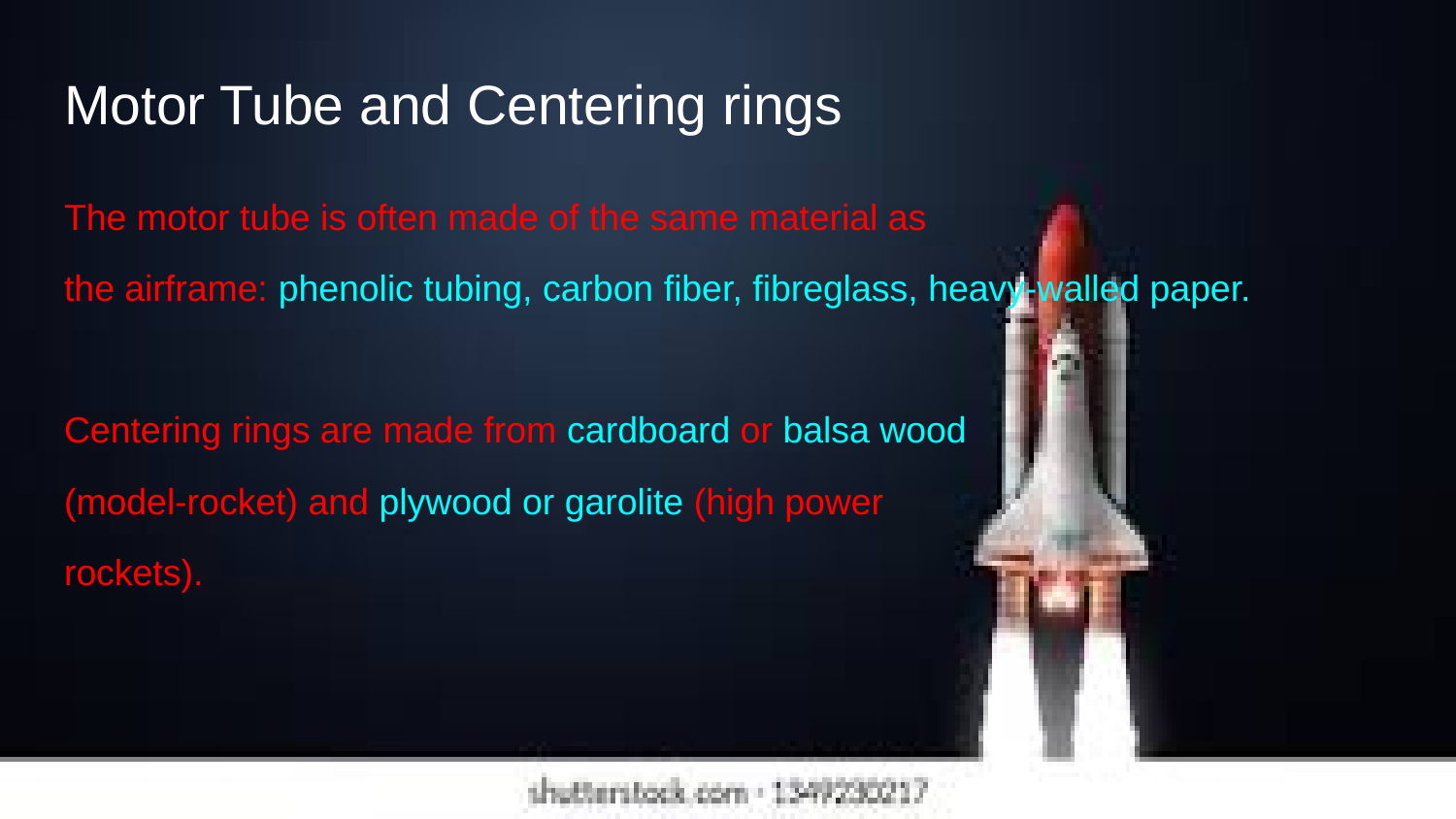

# Motor Tube and Centering rings
The motor tube is often made of the same material as
the airframe: phenolic tubing, carbon fiber, fibreglass, heavy-walled paper.

Centering rings are made from cardboard or balsa wood
(model-rocket) and plywood or garolite (high power
rockets).